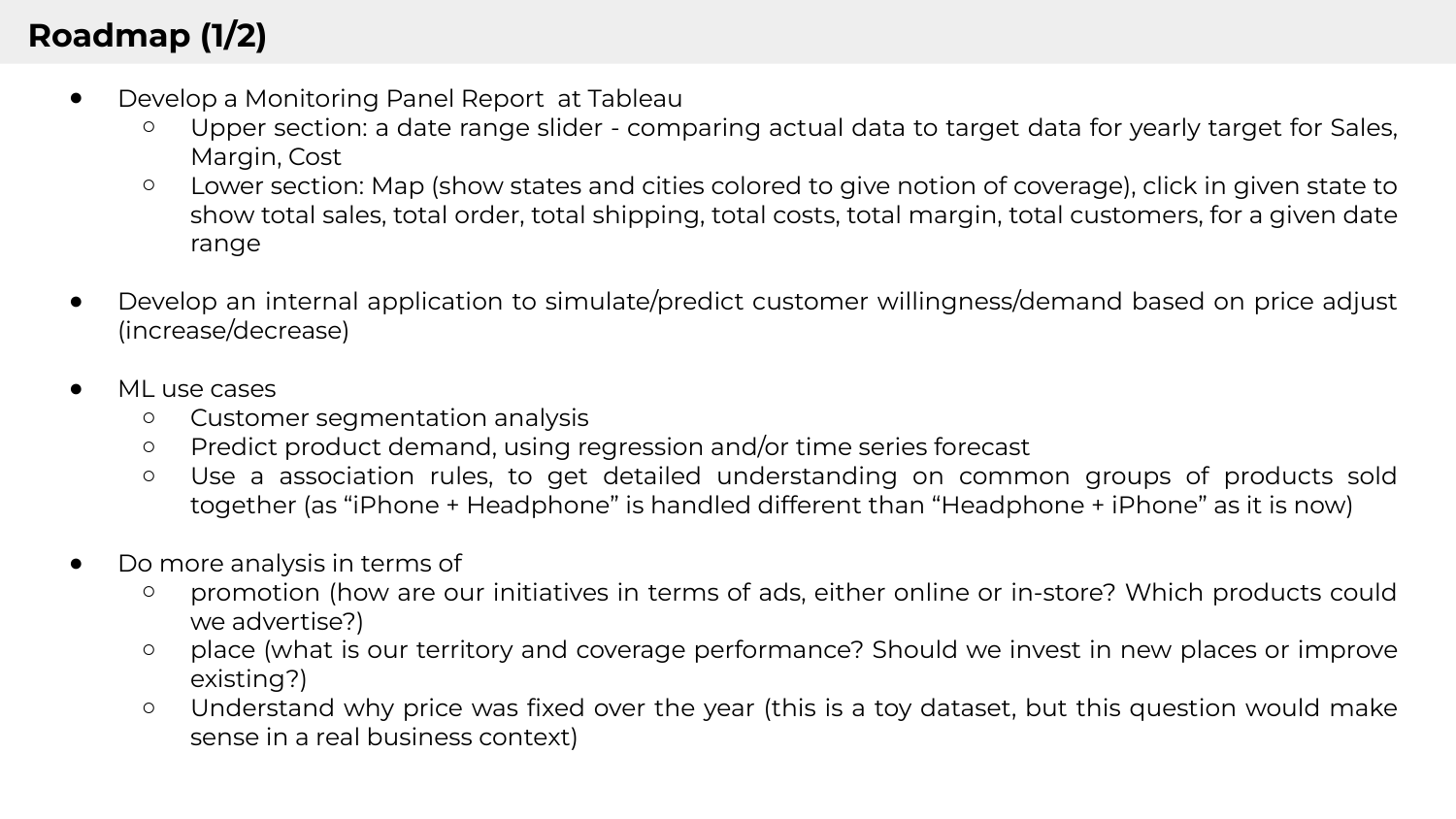

Roadmap (1/2)
Develop a Monitoring Panel Report  at Tableau
Upper section: a date range slider - comparing actual data to target data for yearly target for Sales, Margin, Cost
Lower section: Map (show states and cities colored to give notion of coverage), click in given state to show total sales, total order, total shipping, total costs, total margin, total customers, for a given date range

Develop an internal application to simulate/predict customer willingness/demand based on price adjust (increase/decrease)

ML use cases
Customer segmentation analysis
Predict product demand, using regression and/or time series forecast
Use a association rules, to get detailed understanding on common groups of products sold together (as “iPhone + Headphone” is handled different than “Headphone + iPhone” as it is now)

Do more analysis in terms of
promotion (how are our initiatives in terms of ads, either online or in-store? Which products could we advertise?)
place (what is our territory and coverage performance? Should we invest in new places or improve existing?)
Understand why price was fixed over the year (this is a toy dataset, but this question would make sense in a real business context)